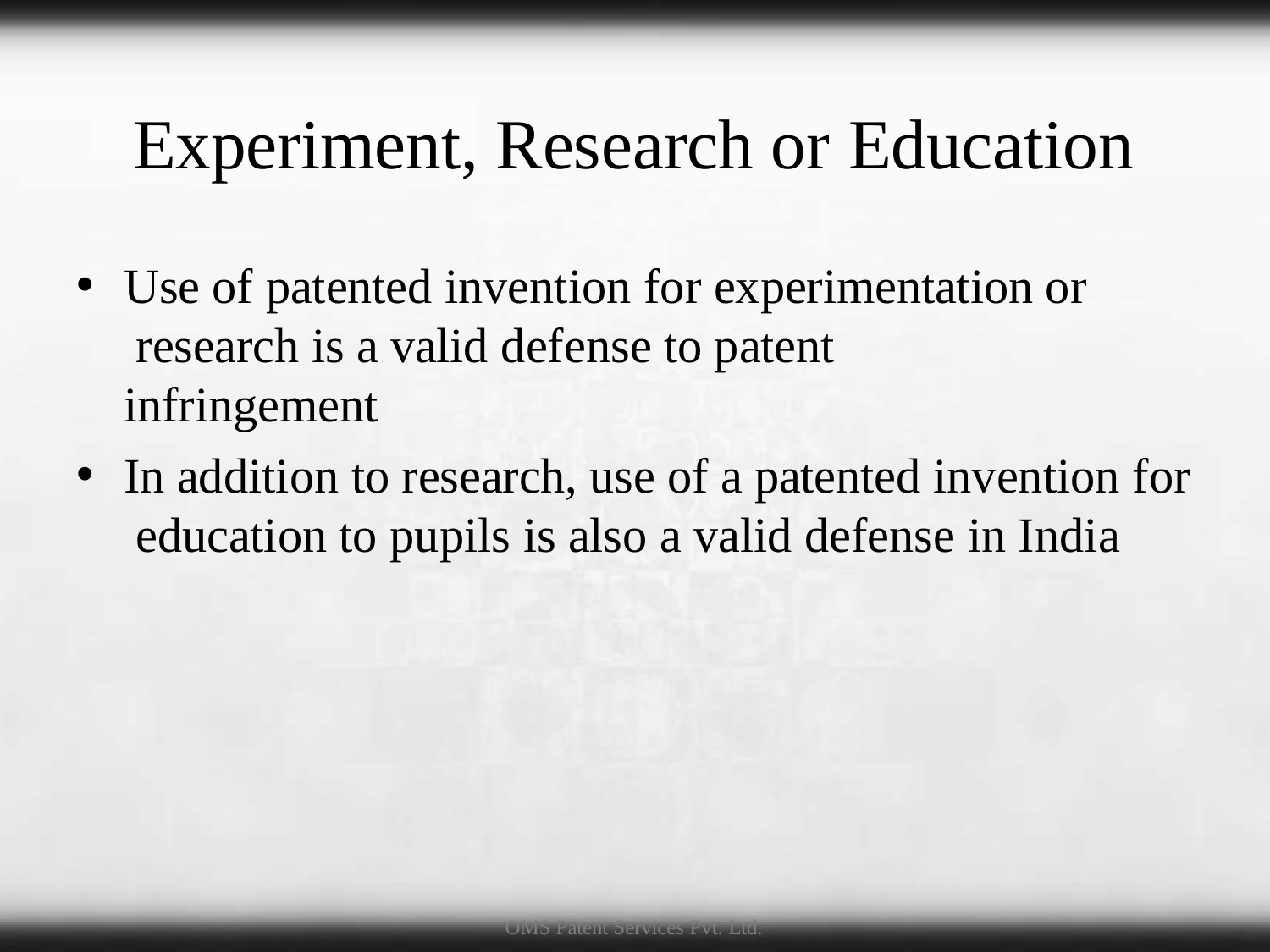

# Experiment, Research or Education
Use of patented invention for experimentation or  research is a valid defense to patent infringement
In addition to research, use of a patented invention for  education to pupils is also a valid defense in India
OMS Patent Services Pvt. Ltd.